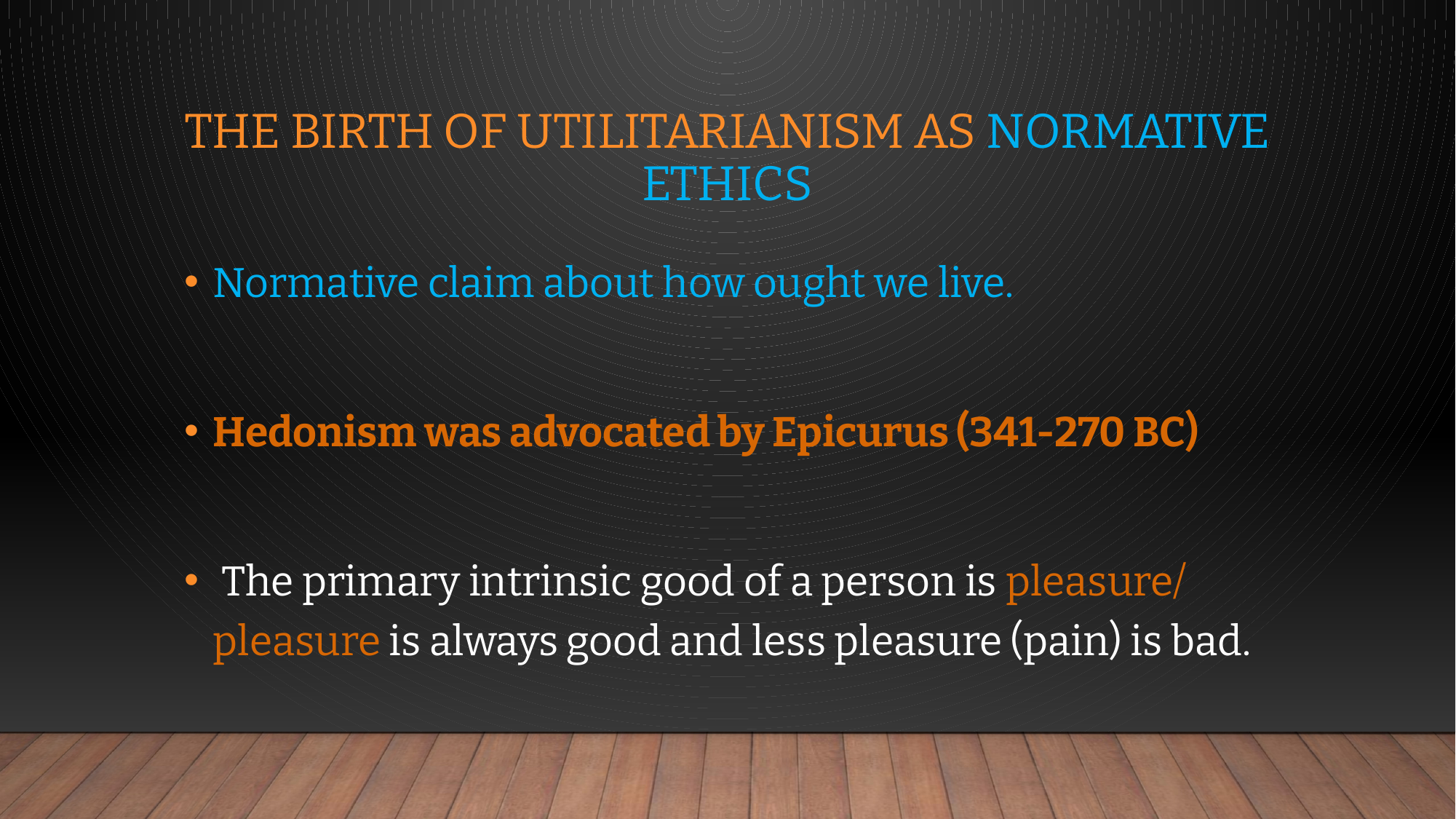

# The birth of utilitarianism as Normative ethics
Normative claim about how ought we live.

Hedonism was advocated by Epicurus (341-270 BC)

 The primary intrinsic good of a person is pleasure/ pleasure is always good and less pleasure (pain) is bad.